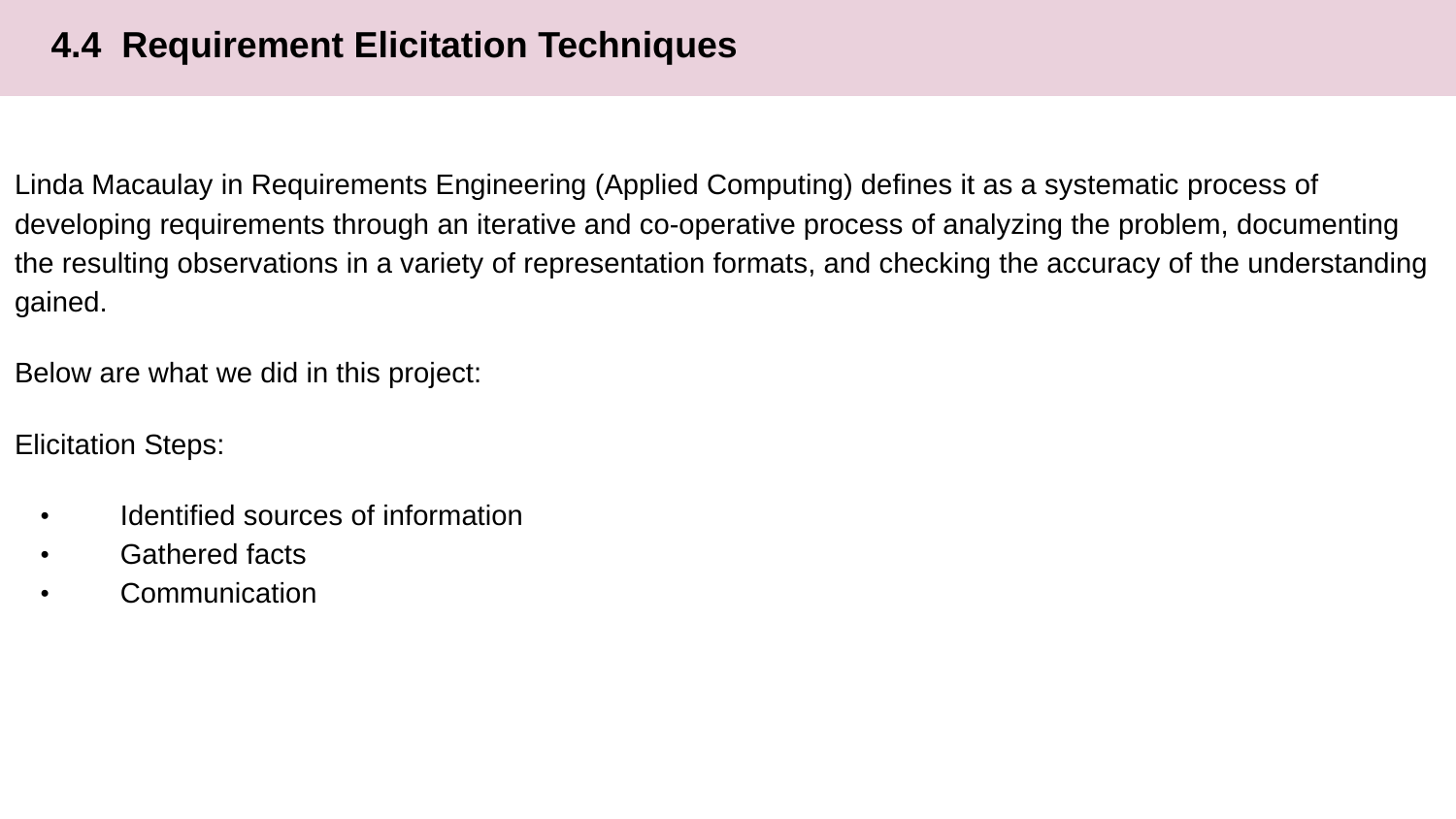

# 4.4  Requirement Elicitation Techniques
Linda Macaulay in Requirements Engineering (Applied Computing) defines it as a systematic process of developing requirements through an iterative and co-operative process of analyzing the problem, documenting the resulting observations in a variety of representation formats, and checking the accuracy of the understanding gained.
Below are what we did in this project:
Elicitation Steps:
•          Identified sources of information
•          Gathered facts
•          Communication